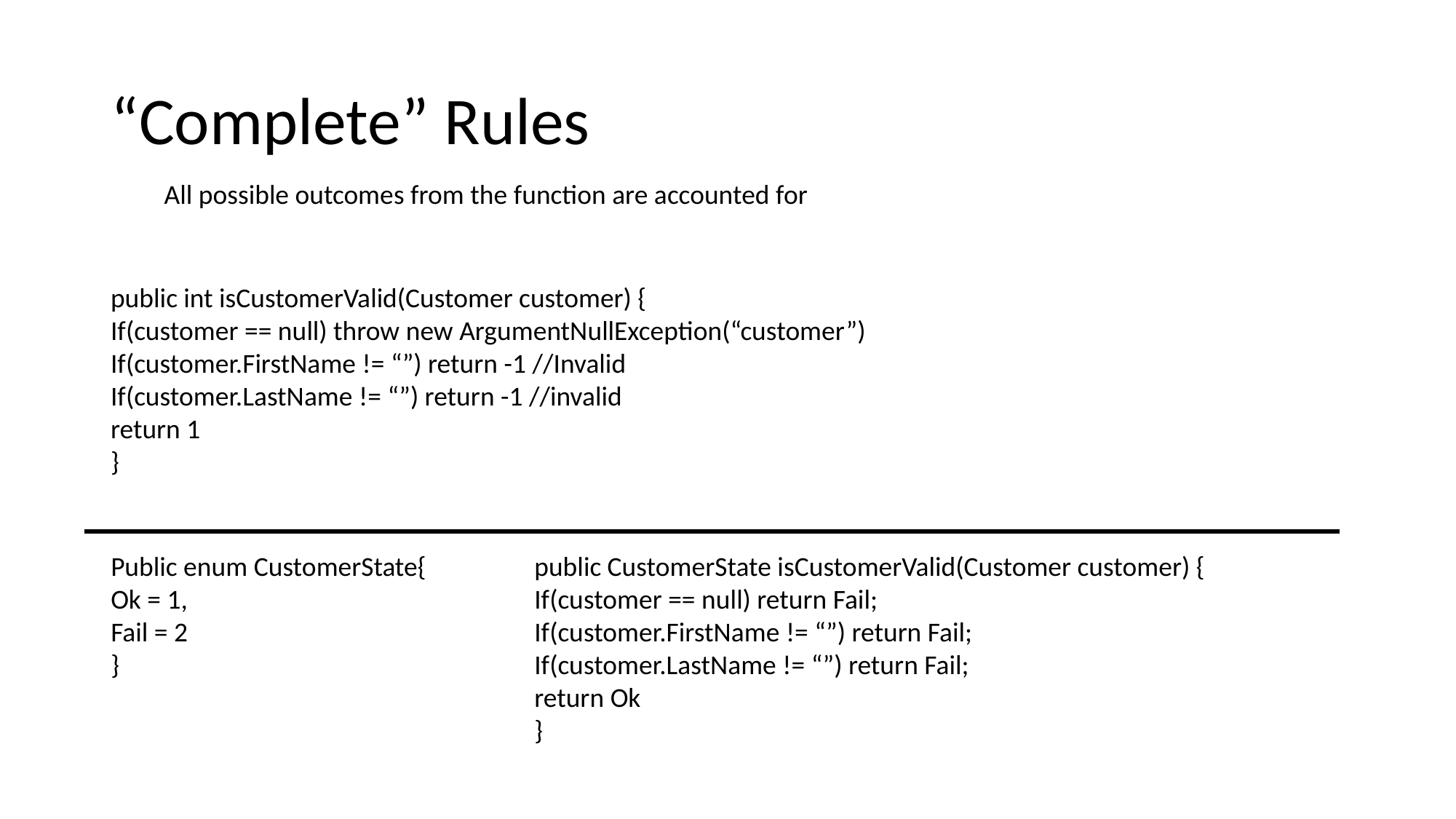

# “Complete” Rules
All possible outcomes from the function are accounted for
public int isCustomerValid(Customer customer) {
If(customer == null) throw new ArgumentNullException(“customer”)
If(customer.FirstName != “”) return -1 //Invalid
If(customer.LastName != “”) return -1 //invalid
return 1
}
Public enum CustomerState{
Ok = 1,
Fail = 2
}
public CustomerState isCustomerValid(Customer customer) {
If(customer == null) return Fail;
If(customer.FirstName != “”) return Fail;
If(customer.LastName != “”) return Fail;
return Ok
}